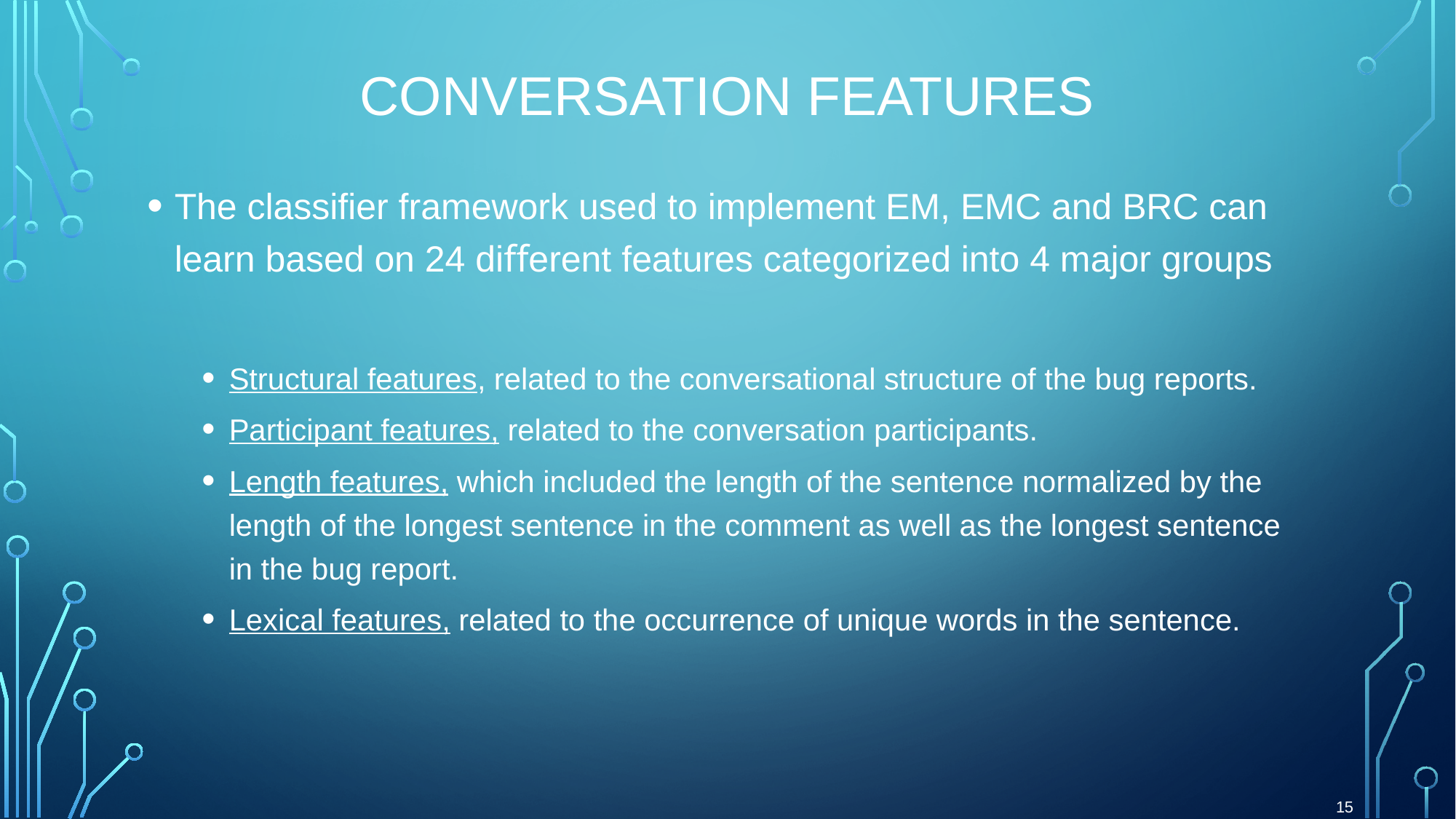

# Conversation features
The classiﬁer framework used to implement EM, EMC and BRC can learn based on 24 diﬀerent features categorized into 4 major groups

Structural features, related to the conversational structure of the bug reports.
Participant features, related to the conversation participants.
Length features, which included the length of the sentence normalized by the length of the longest sentence in the comment as well as the longest sentence in the bug report.
Lexical features, related to the occurrence of unique words in the sentence.

15